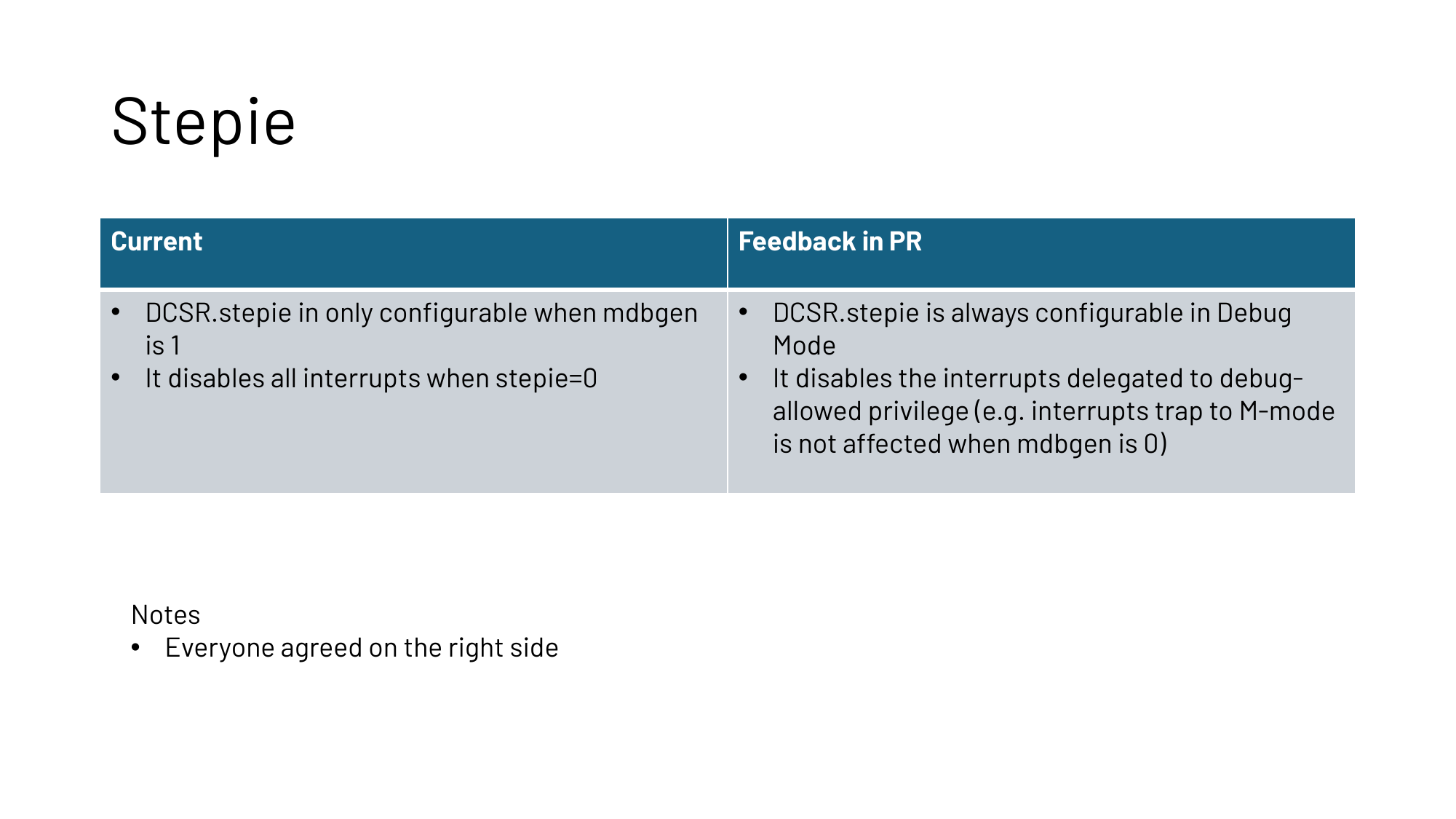

# Stepie
| Current | Feedback in PR |
| --- | --- |
| DCSR.stepie in only configurable when mdbgen is 1 It disables all interrupts when stepie=0 | DCSR.stepie is always configurable in Debug Mode It disables the interrupts delegated to debug-allowed privilege (e.g. interrupts trap to M-mode is not affected when mdbgen is 0) |
Notes
Everyone agreed on the right side